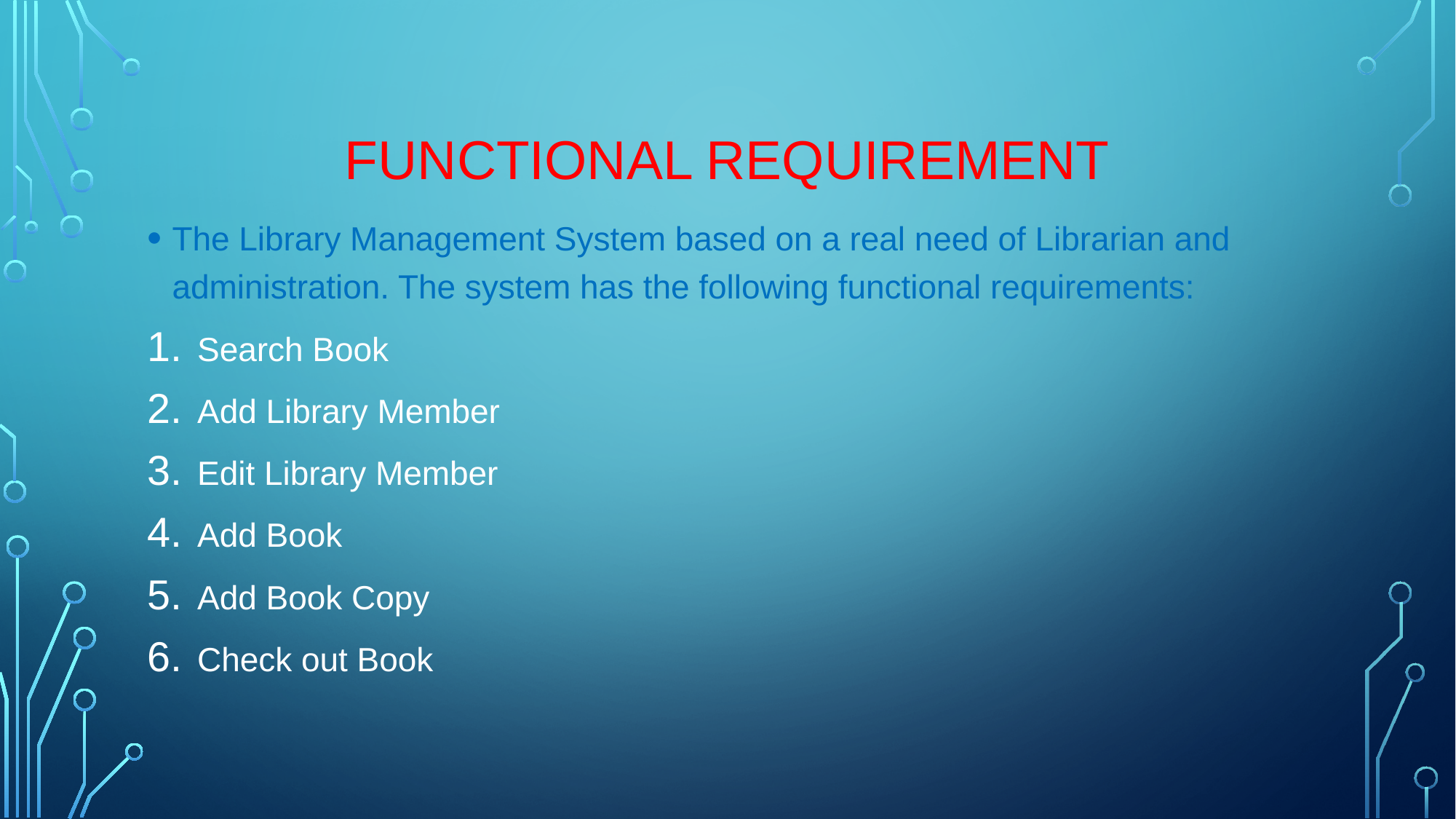

# Functional Requirement
The Library Management System based on a real need of Librarian and administration. The system has the following functional requirements:
Search Book
Add Library Member
Edit Library Member
Add Book
Add Book Copy
Check out Book